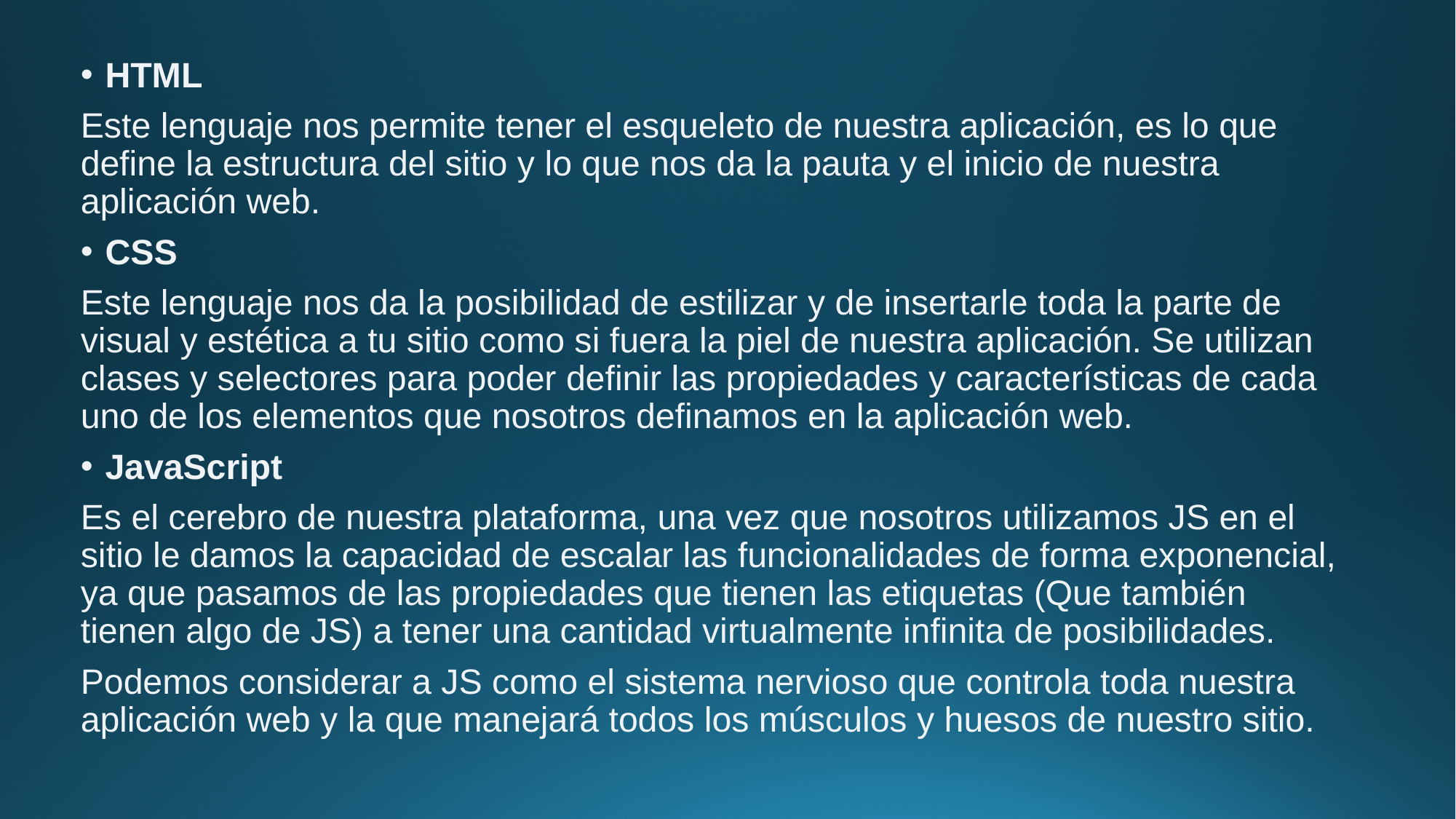

HTML
Este lenguaje nos permite tener el esqueleto de nuestra aplicación, es lo que define la estructura del sitio y lo que nos da la pauta y el inicio de nuestra aplicación web.
CSS
Este lenguaje nos da la posibilidad de estilizar y de insertarle toda la parte de visual y estética a tu sitio como si fuera la piel de nuestra aplicación. Se utilizan clases y selectores para poder definir las propiedades y características de cada uno de los elementos que nosotros definamos en la aplicación web.
JavaScript
Es el cerebro de nuestra plataforma, una vez que nosotros utilizamos JS en el sitio le damos la capacidad de escalar las funcionalidades de forma exponencial, ya que pasamos de las propiedades que tienen las etiquetas (Que también tienen algo de JS) a tener una cantidad virtualmente infinita de posibilidades.
Podemos considerar a JS como el sistema nervioso que controla toda nuestra aplicación web y la que manejará todos los músculos y huesos de nuestro sitio.